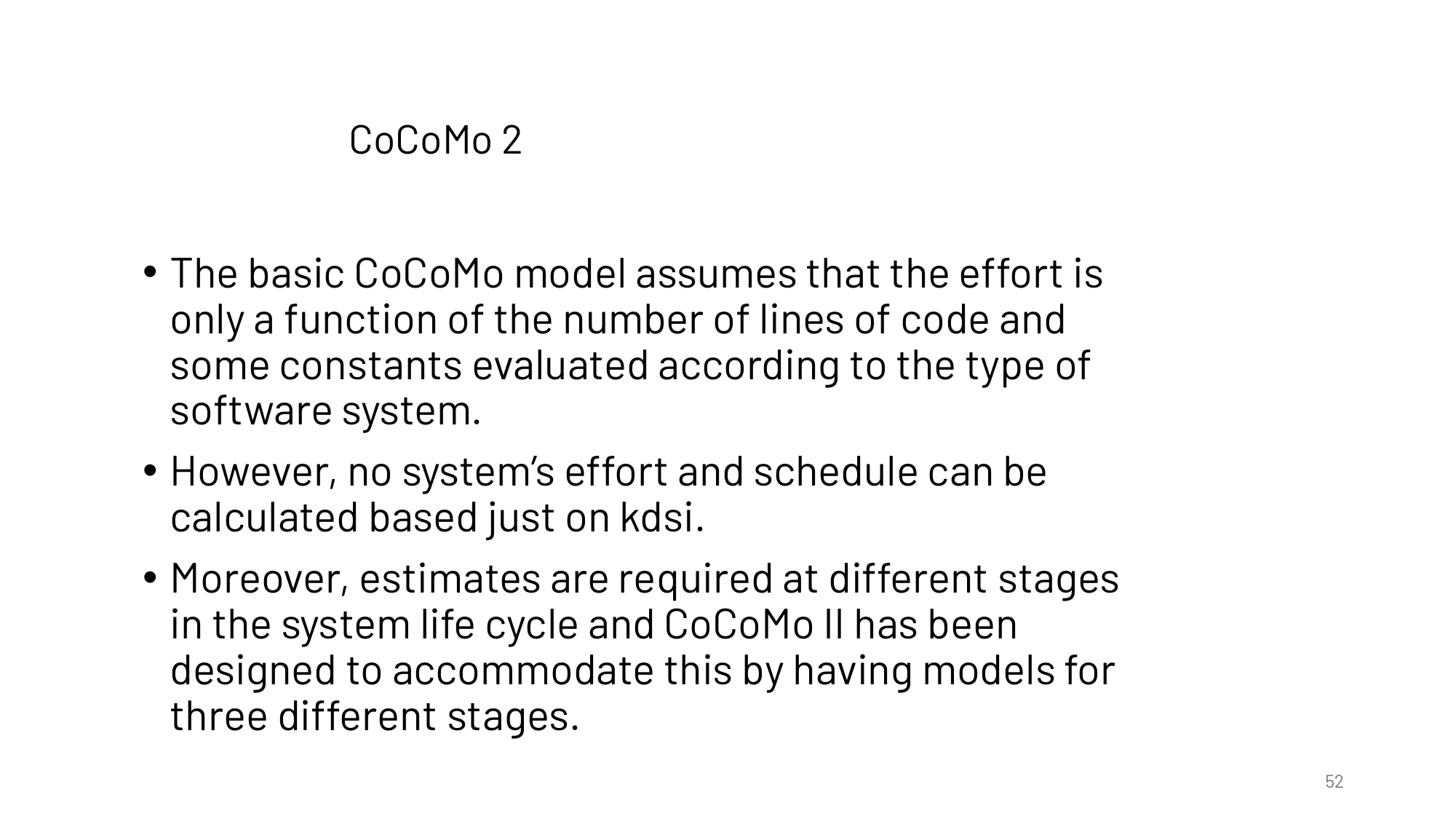

# CoCoMo 2
The basic CoCoMo model assumes that the effort is only a function of the number of lines of code and some constants evaluated according to the type of  software system.
However, no system’s effort and schedule can be calculated based just on kdsi.
Moreover, estimates are required at different stages in the system life cycle and CoCoMo II has been designed to accommodate this by having models for three different stages.

52